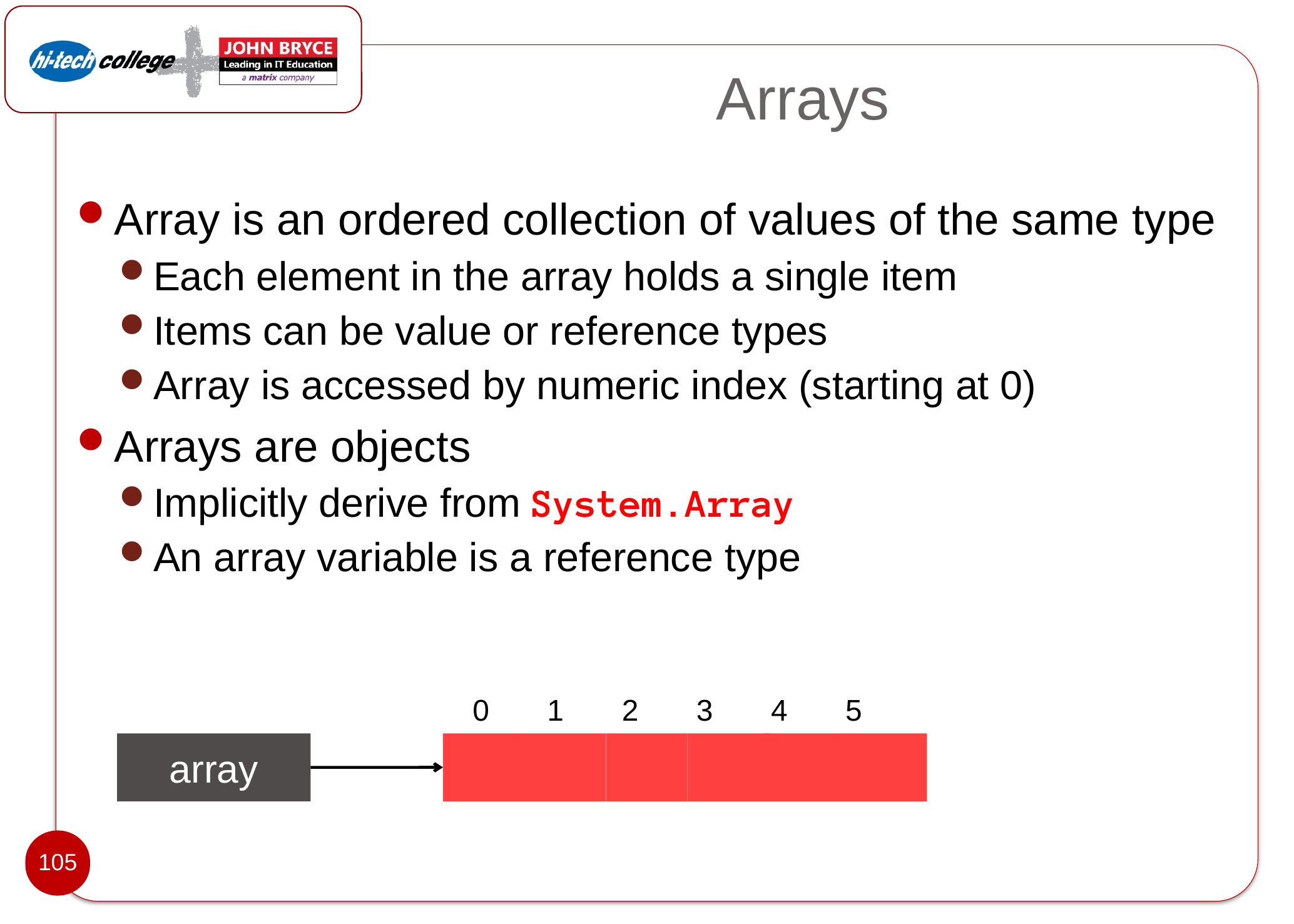

# Arrays
Array is an ordered collection of values of the same type
Each element in the array holds a single item
Items can be value or reference types
Array is accessed by numeric index (starting at 0)
Arrays are objects
Implicitly derive from System.Array
An array variable is a reference type
0       1       2       3       4       5
array

105